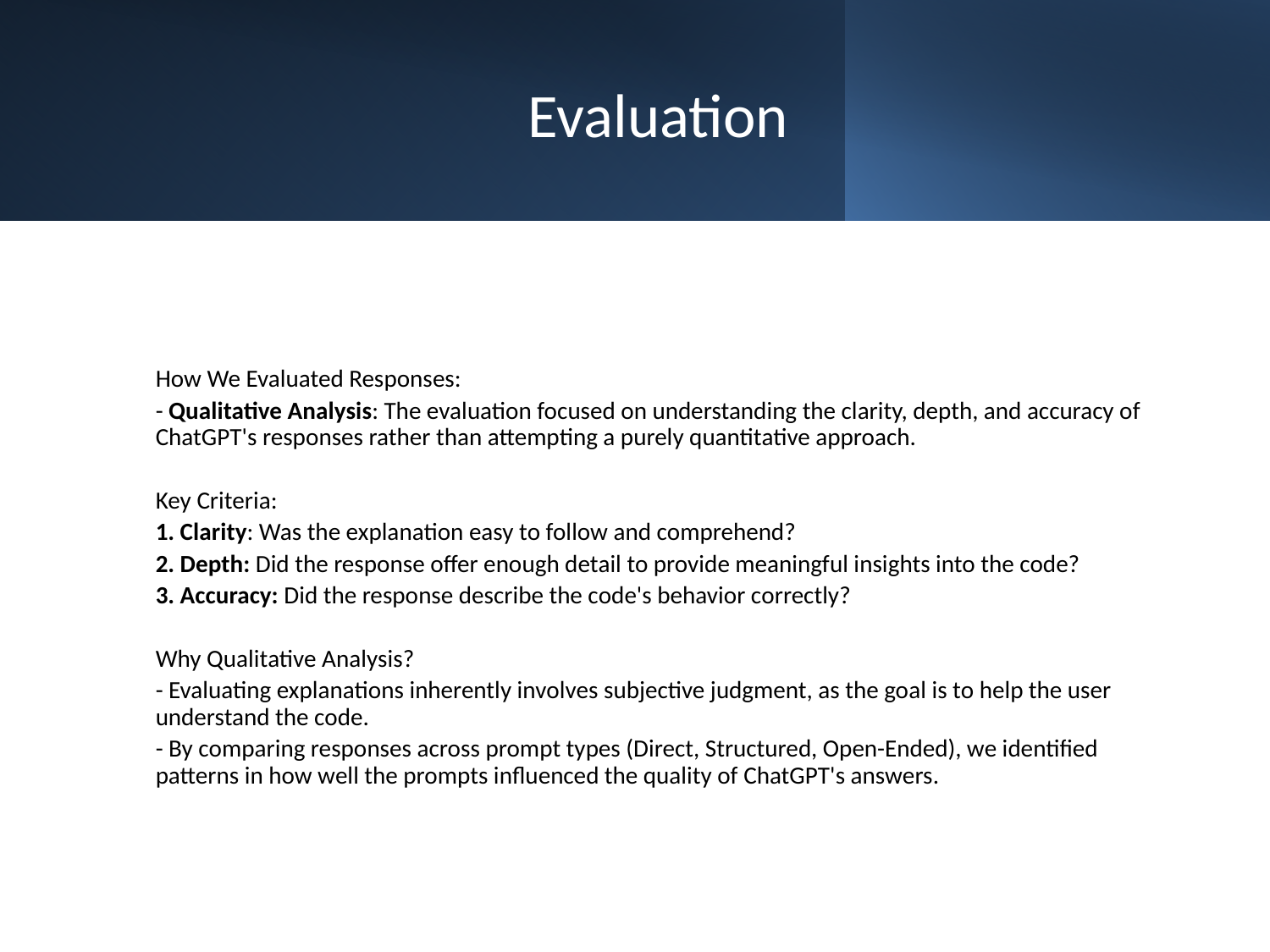

# Evaluation
How We Evaluated Responses:
- Qualitative Analysis: The evaluation focused on understanding the clarity, depth, and accuracy of ChatGPT's responses rather than attempting a purely quantitative approach.

Key Criteria:
1. Clarity: Was the explanation easy to follow and comprehend?
2. Depth: Did the response offer enough detail to provide meaningful insights into the code?
3. Accuracy: Did the response describe the code's behavior correctly?

Why Qualitative Analysis?
- Evaluating explanations inherently involves subjective judgment, as the goal is to help the user understand the code.
- By comparing responses across prompt types (Direct, Structured, Open-Ended), we identified patterns in how well the prompts influenced the quality of ChatGPT's answers.